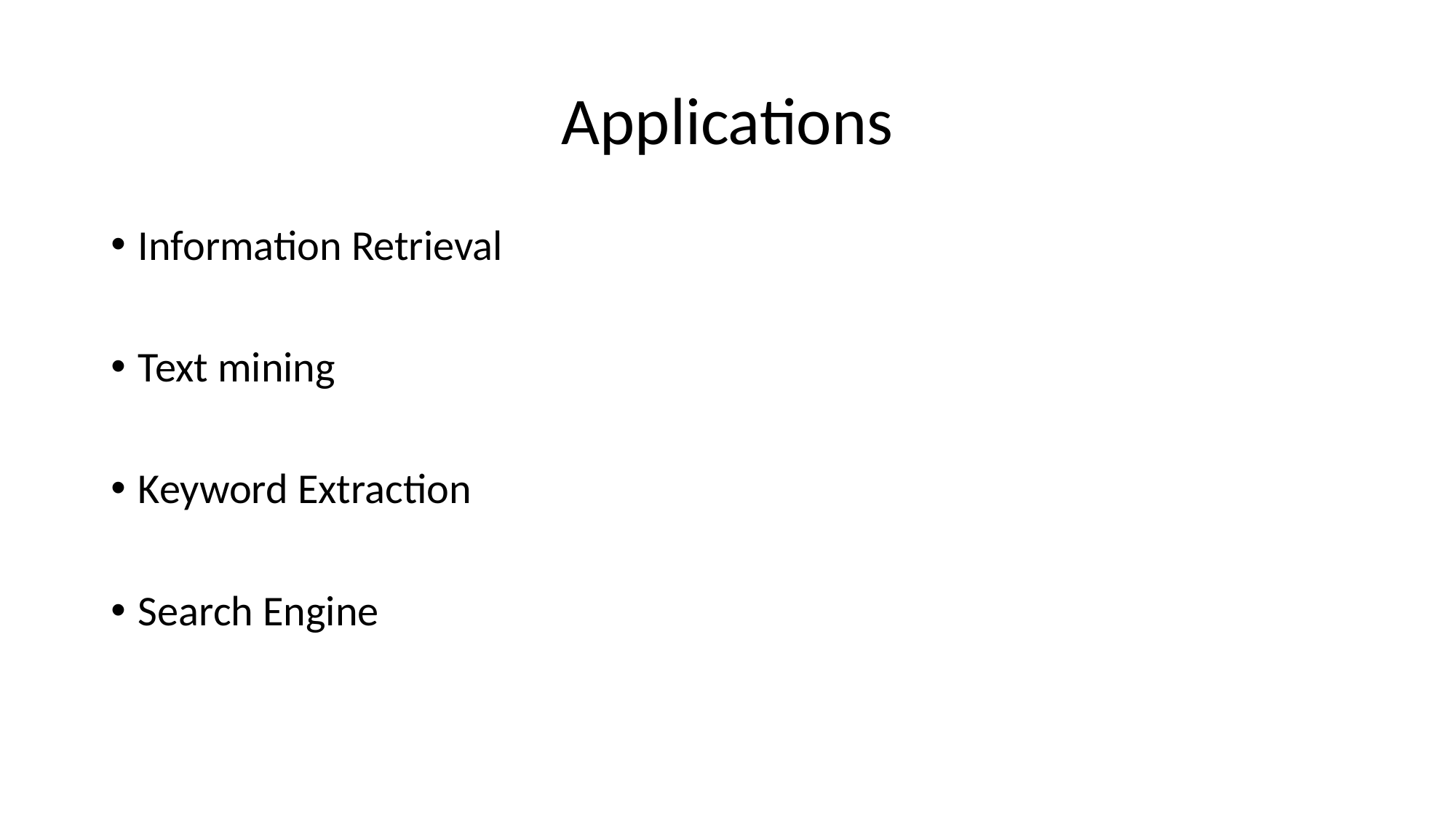

# Applications
Information Retrieval

Text mining

Keyword Extraction

Search Engine